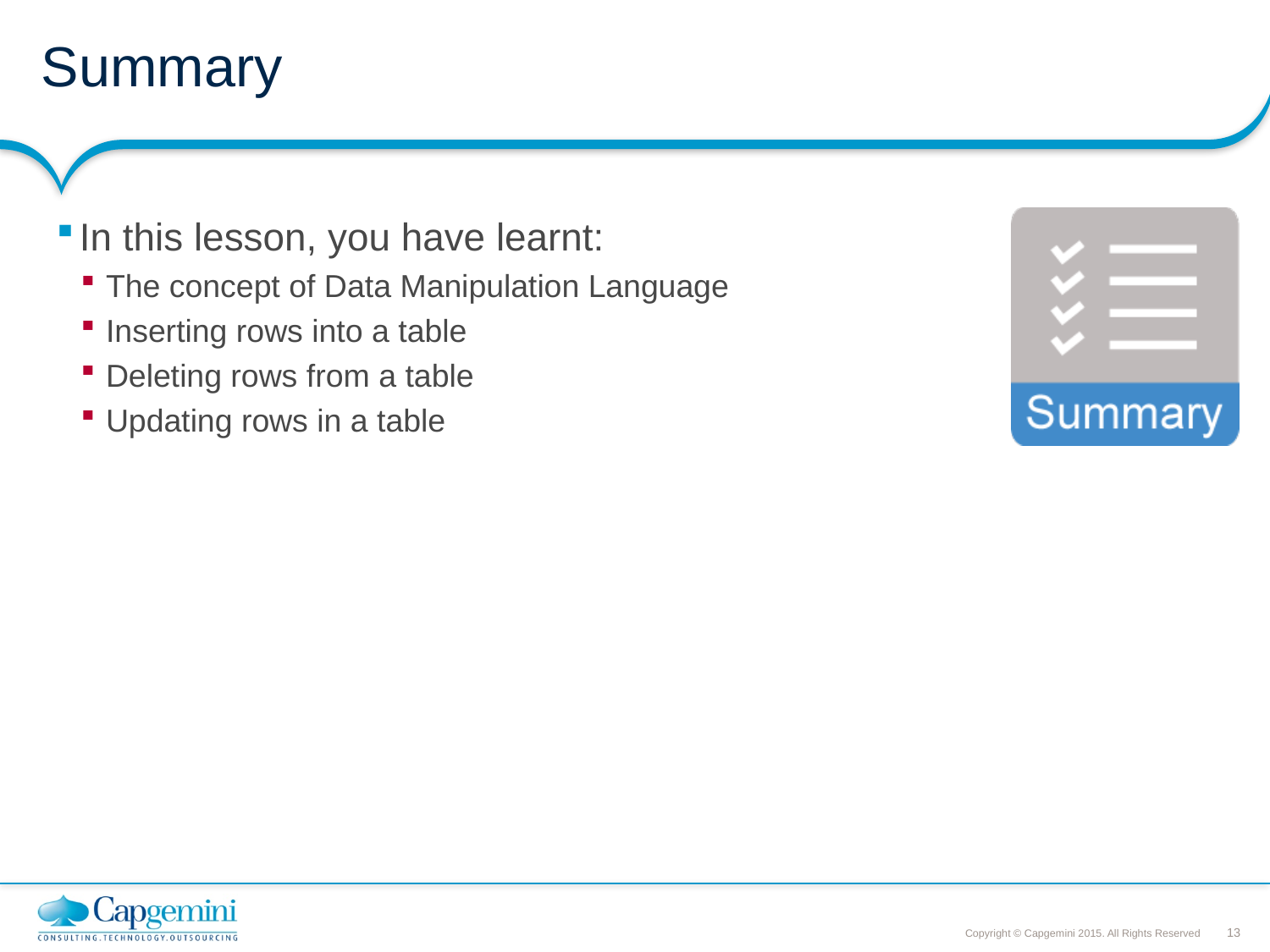

# Summary
In this lesson, you have learnt:
The concept of Data Manipulation Language
Inserting rows into a table
Deleting rows from a table
Updating rows in a table